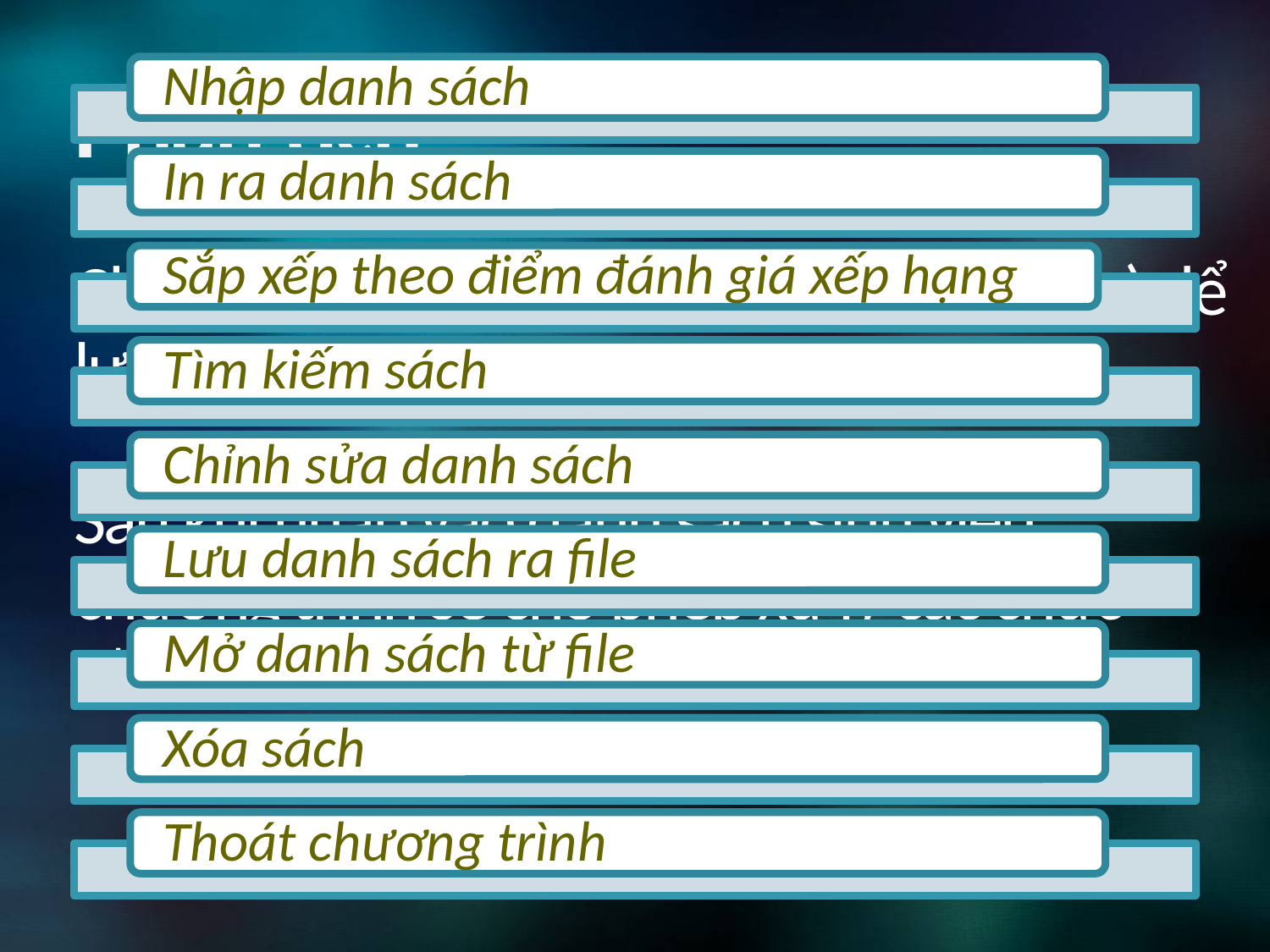

Nhập danh sách

In ra danh sách
# Phân tích Chương trình sử dụng mảng (struct sach) để lưu trữ các phần tử nhập vào Sau khi nhập vào danh sách sinh viên, chương trình sẽ cho phép xử lý các chức năng sau:

Sắp xếp theo điểm đánh giá xếp hạng

Tìm kiếm sách

Chỉnh sửa danh sách

Lưu danh sách ra file

Mở danh sách từ file

Xóa sách

Thoát chương trình